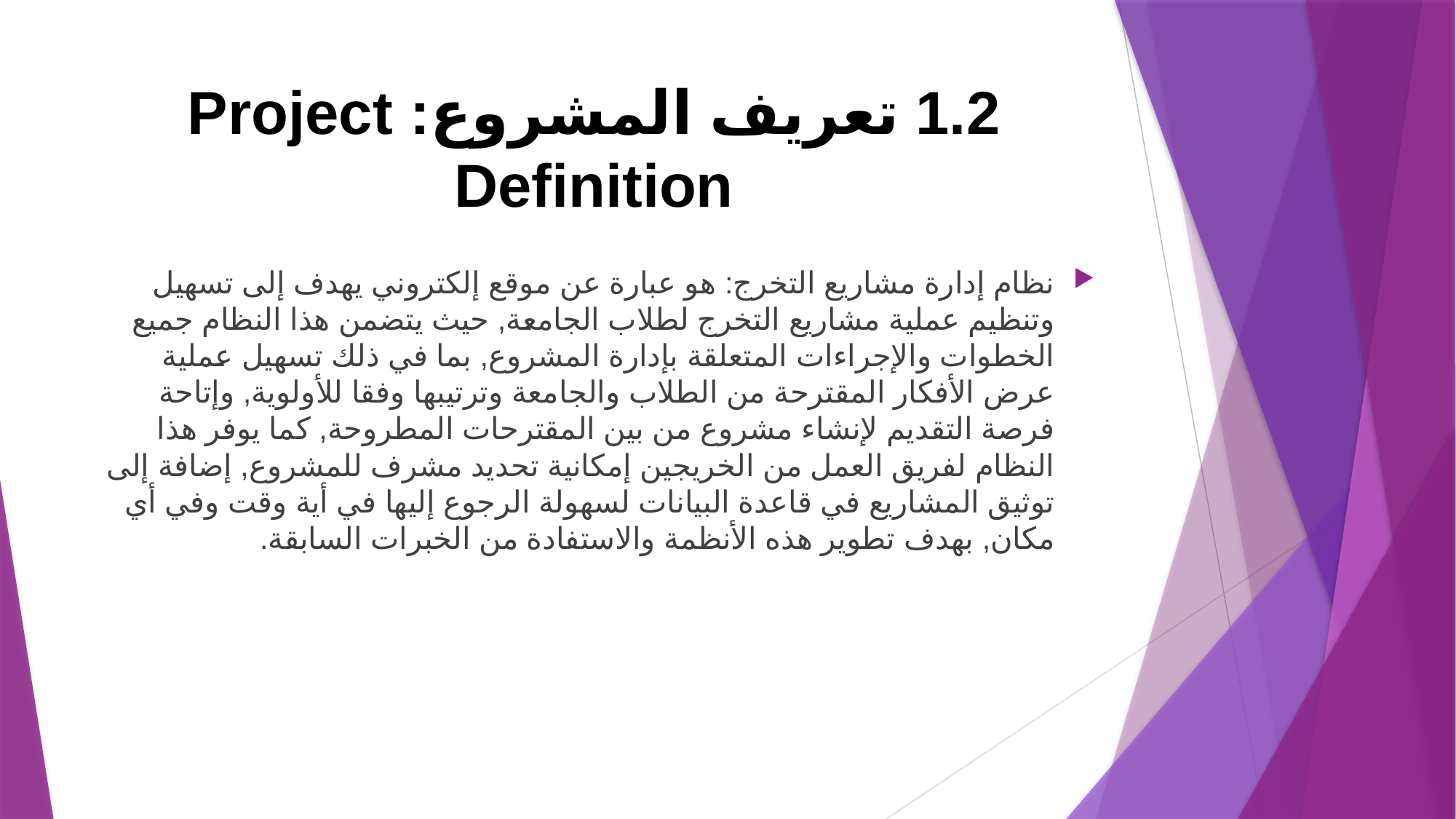

# 1.2 تعريف المشروع: Project Definition
نظام إدارة مشاريع التخرج: هو عبارة عن موقع إلكتروني يهدف إلى تسهيل وتنظيم عملية مشاريع التخرج لطلاب الجامعة, حيث يتضمن هذا النظام جميع الخطوات والإجراءات المتعلقة بإدارة المشروع, بما في ذلك تسهيل عملية عرض الأفكار المقترحة من الطلاب والجامعة وترتيبها وفقا للأولوية, وإتاحة فرصة التقديم لإنشاء مشروع من بين المقترحات المطروحة, كما يوفر هذا النظام لفريق العمل من الخريجين إمكانية تحديد مشرف للمشروع, إضافة إلى توثيق المشاريع في قاعدة البيانات لسهولة الرجوع إليها في أية وقت وفي أي مكان, بهدف تطوير هذه الأنظمة والاستفادة من الخبرات السابقة.